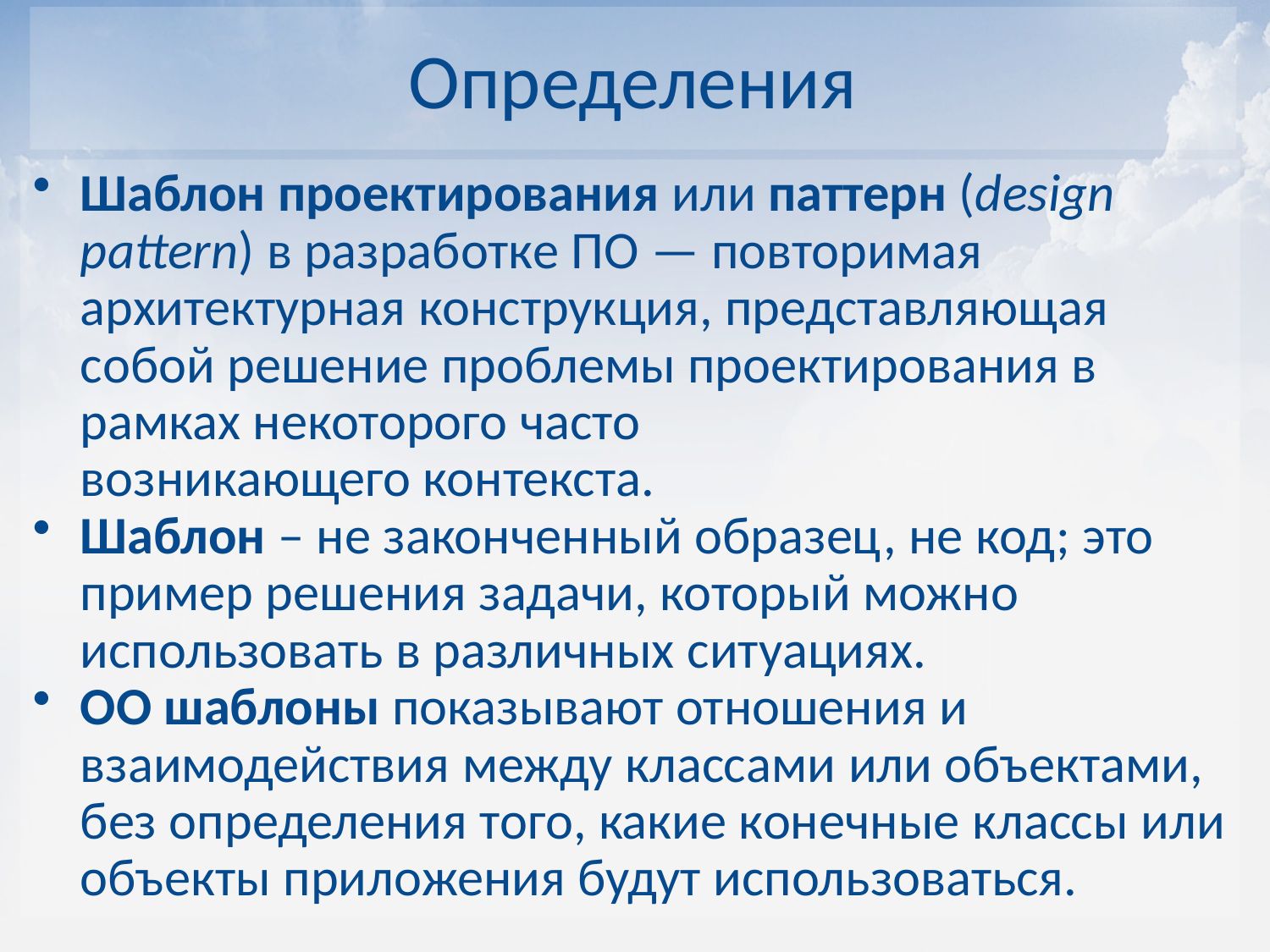

Определения
Шаблон проектирования или паттерн (design pattern) в разработке ПО — повторимая архитектурная конструкция, представляющая собой решение проблемы проектирования в рамках некоторого часто возникающего контекста.
Шаблон – не законченный образец, не код; это пример решения задачи, который можно использовать в различных ситуациях.
ОО шаблоны показывают отношения и взаимодействия между классами или объектами, без определения того, какие конечные классы или объекты приложения будут использоваться.